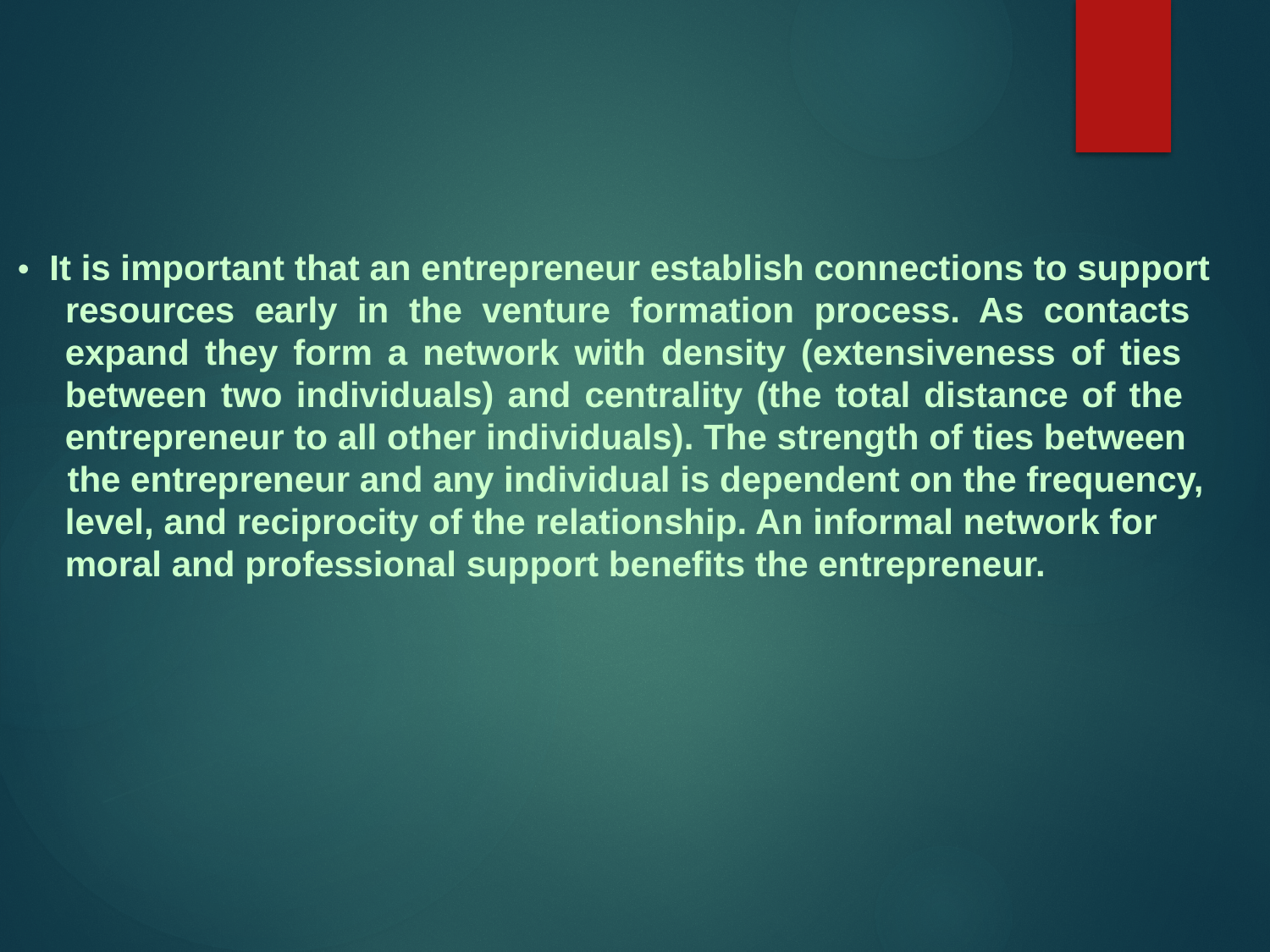

•  It is important that an entrepreneur establish connections to support
	resources  early  in  the  venture  formation  process.  As  contacts

expand they form a network with density (extensiveness of ties
between two individuals) and centrality (the total distance of the
entrepreneur to all other individuals). The strength of ties between

the entrepreneur and any individual is dependent on the frequency,

level, and reciprocity of the relationship. An informal network for
moral and professional support benefits the entrepreneur.